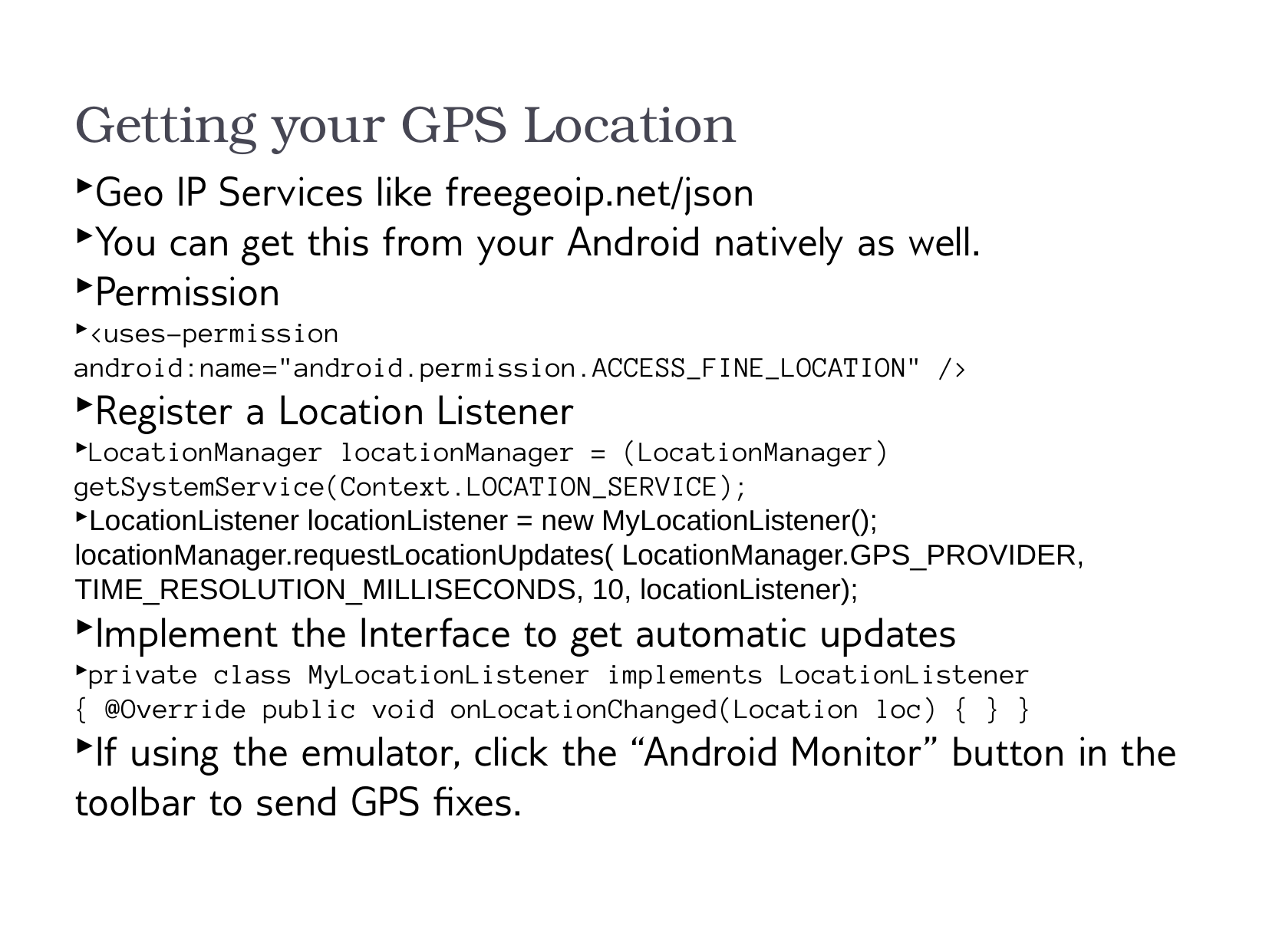

Getting your GPS Location
Geo IP Services like freegeoip.net/json
You can get this from your Android natively as well.
Permission
<uses-permission android:name="android.permission.ACCESS_FINE_LOCATION" />
Register a Location Listener
LocationManager locationManager = (LocationManager) getSystemService(Context.LOCATION_SERVICE);
LocationListener locationListener = new MyLocationListener(); locationManager.requestLocationUpdates( LocationManager.GPS_PROVIDER, TIME_RESOLUTION_MILLISECONDS, 10, locationListener);
Implement the Interface to get automatic updates
private class MyLocationListener implements LocationListener { @Override public void onLocationChanged(Location loc) { } }
If using the emulator, click the “Android Monitor” button in the toolbar to send GPS fixes.